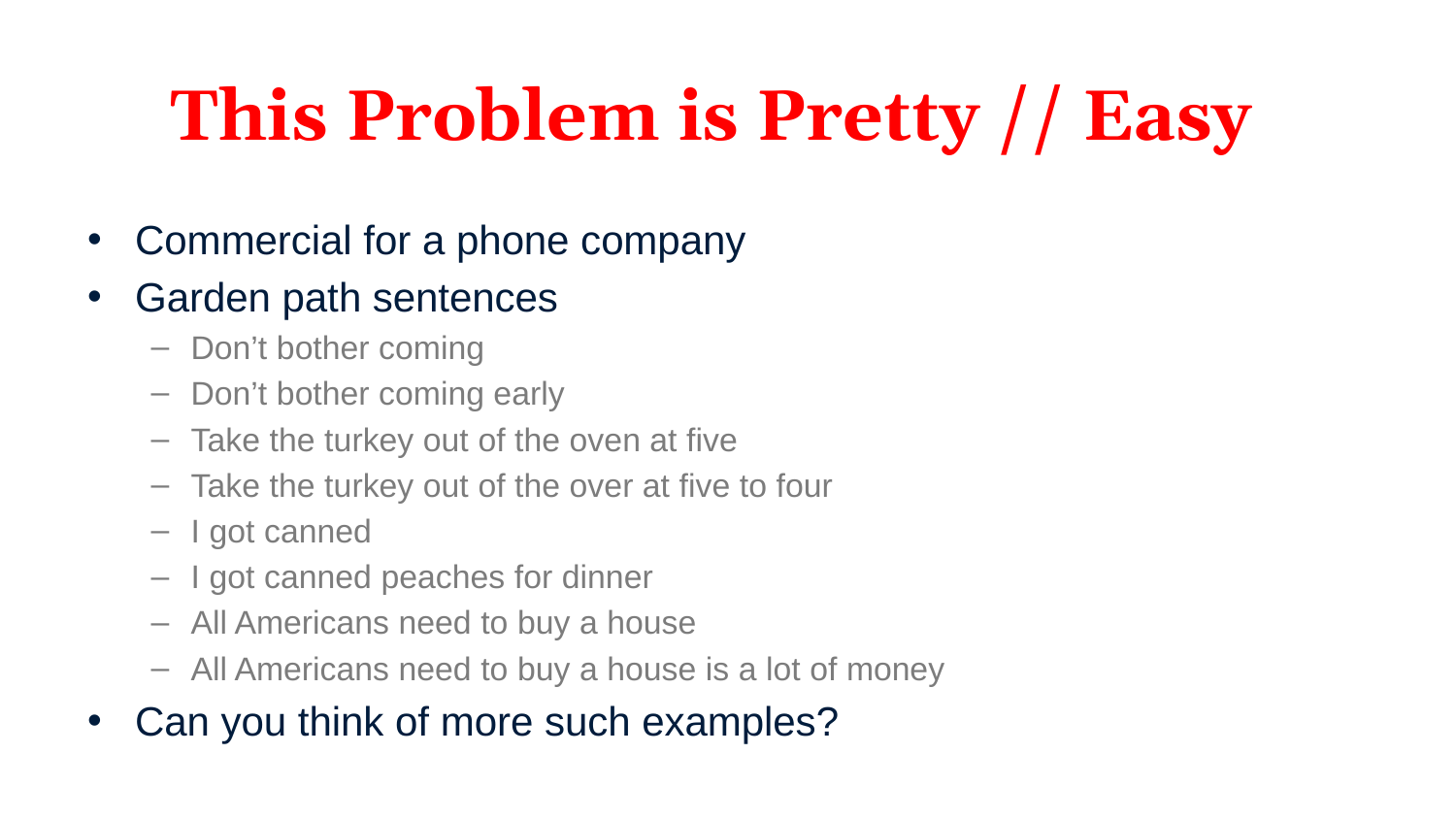

# This Problem is Pretty // Easy
Commercial for a phone company
Garden path sentences
Don’t bother coming
Don’t bother coming early
Take the turkey out of the oven at five
Take the turkey out of the over at five to four
I got canned
I got canned peaches for dinner
All Americans need to buy a house
All Americans need to buy a house is a lot of money
Can you think of more such examples?